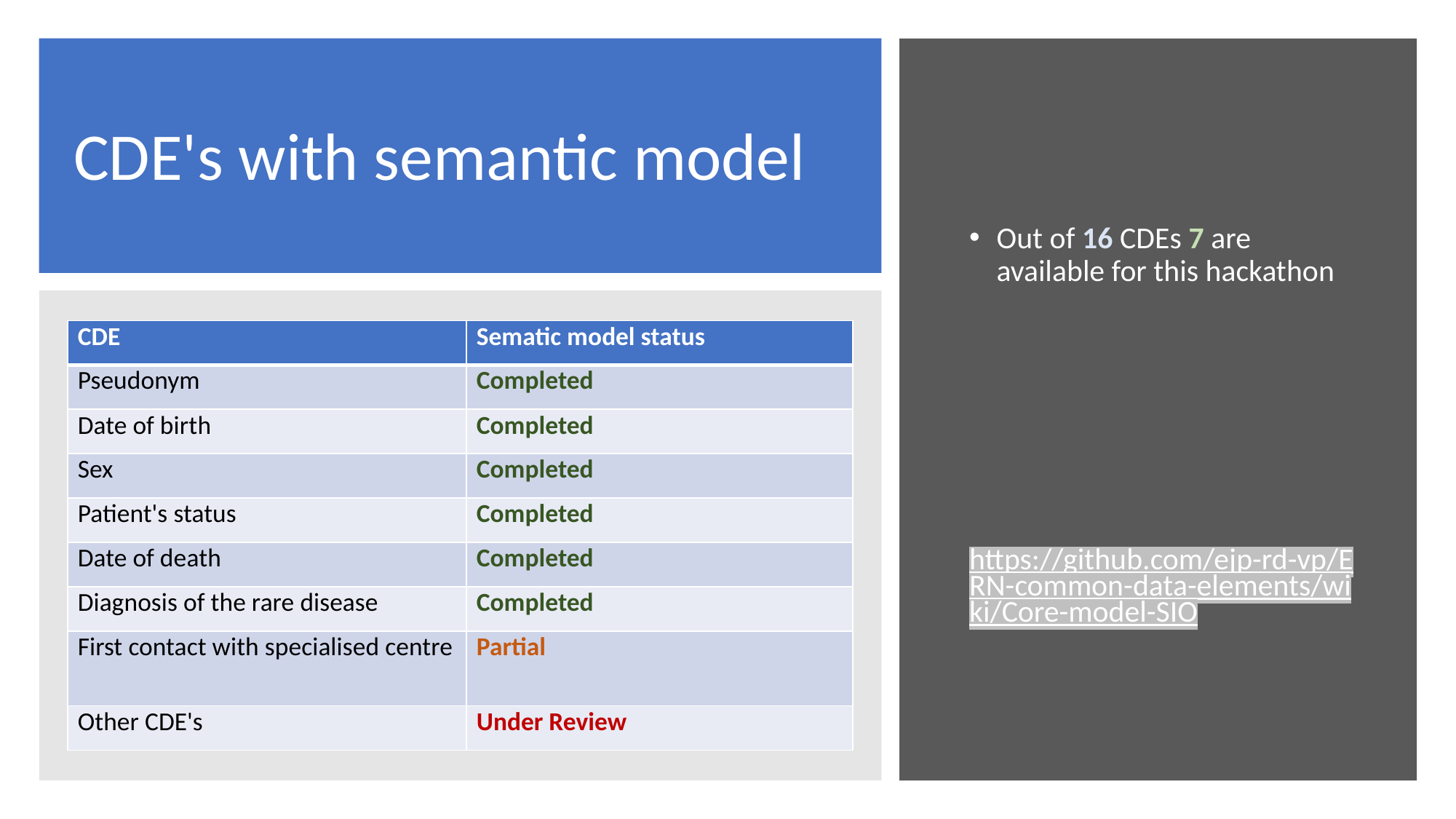

# CDE's with semantic model
Out of 16 CDEs 7 are available for this hackathon

https://github.com/ejp-rd-vp/ERN-common-data-elements/wiki/Core-model-SIO

| CDE | Sematic model status |
| --- | --- |
| Pseudonym | Completed |
| Date of birth | Completed |
| Sex | Completed |
| Patient's status | Completed |
| Date of death | Completed |
| Diagnosis of the rare disease | Completed |
| First contact with specialised centre | Partial |
| Other CDE's | Under Review |
Click to add text